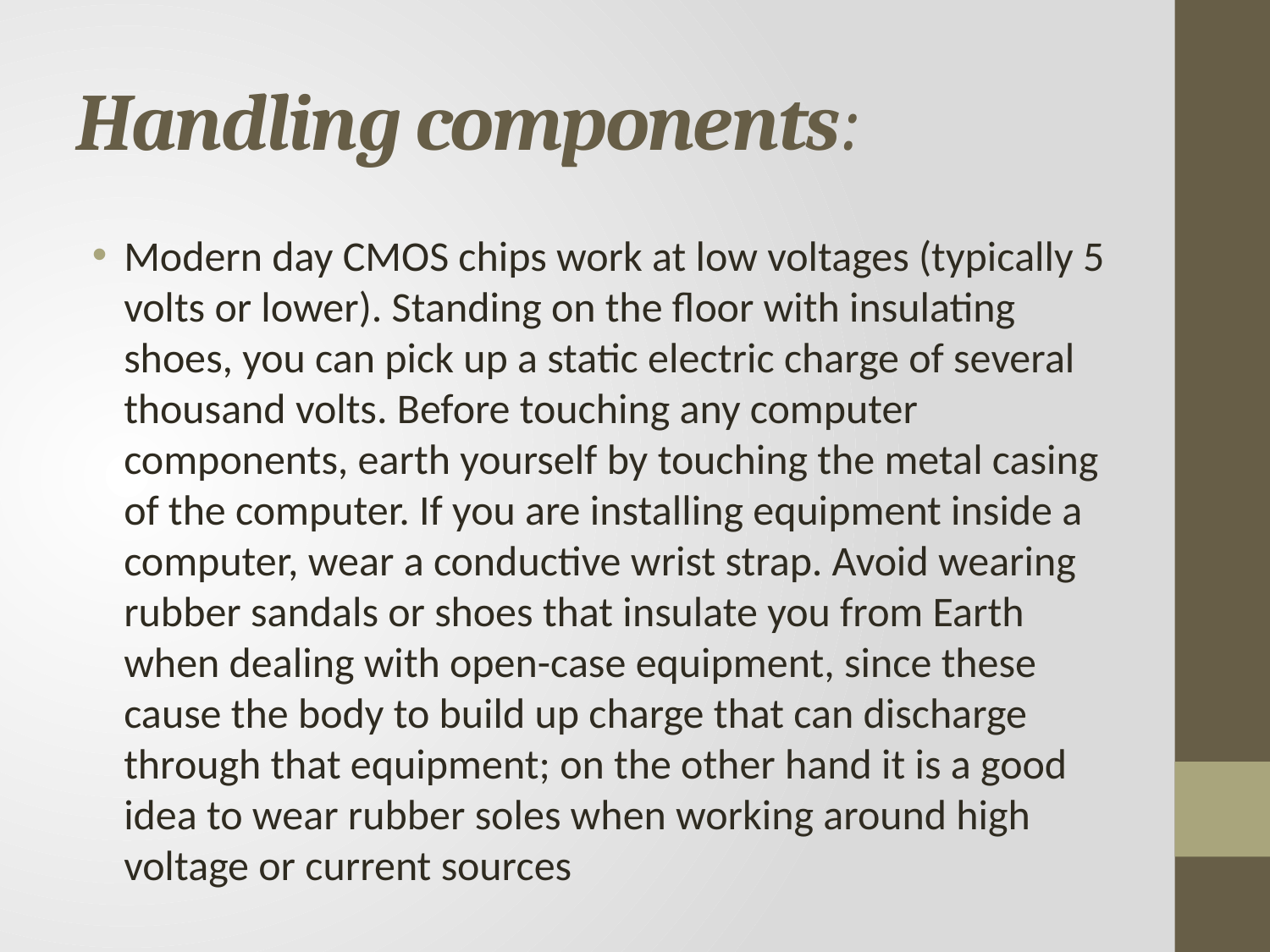

# Handling components:
Modern day CMOS chips work at low voltages (typically 5 volts or lower). Standing on the floor with insulating shoes, you can pick up a static electric charge of several thousand volts. Before touching any computer components, earth yourself by touching the metal casing of the computer. If you are installing equipment inside a computer, wear a conductive wrist strap. Avoid wearing rubber sandals or shoes that insulate you from Earth when dealing with open-case equipment, since these cause the body to build up charge that can discharge through that equipment; on the other hand it is a good idea to wear rubber soles when working around high voltage or current sources